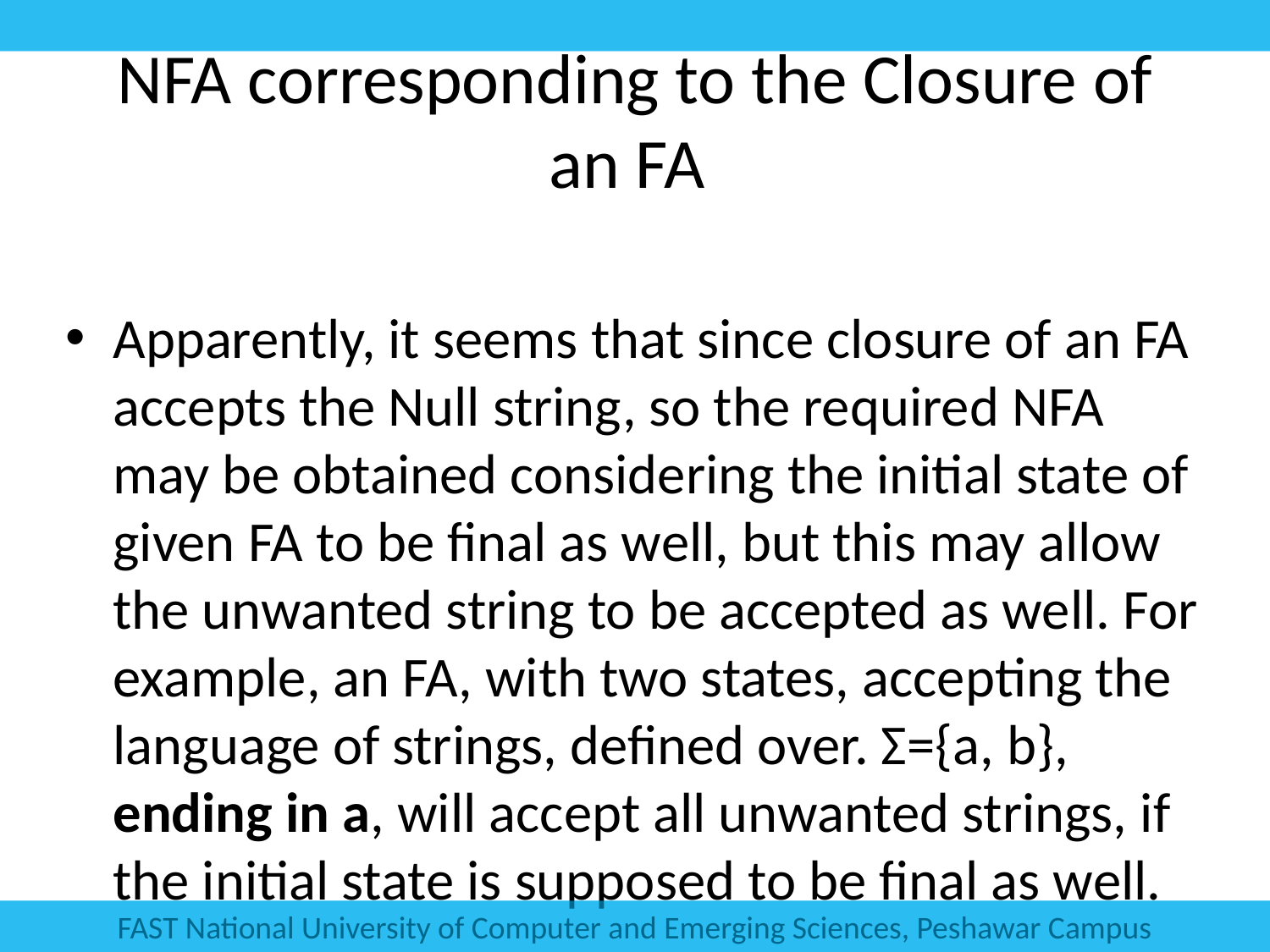

NFA corresponding to the Closure of an FA
Apparently, it seems that since closure of an FA accepts the Null string, so the required NFA may be obtained considering the initial state of given FA to be final as well, but this may allow the unwanted string to be accepted as well. For example, an FA, with two states, accepting the language of strings, defined over. Σ={a, b}, ending in a, will accept all unwanted strings, if the initial state is supposed to be final as well.